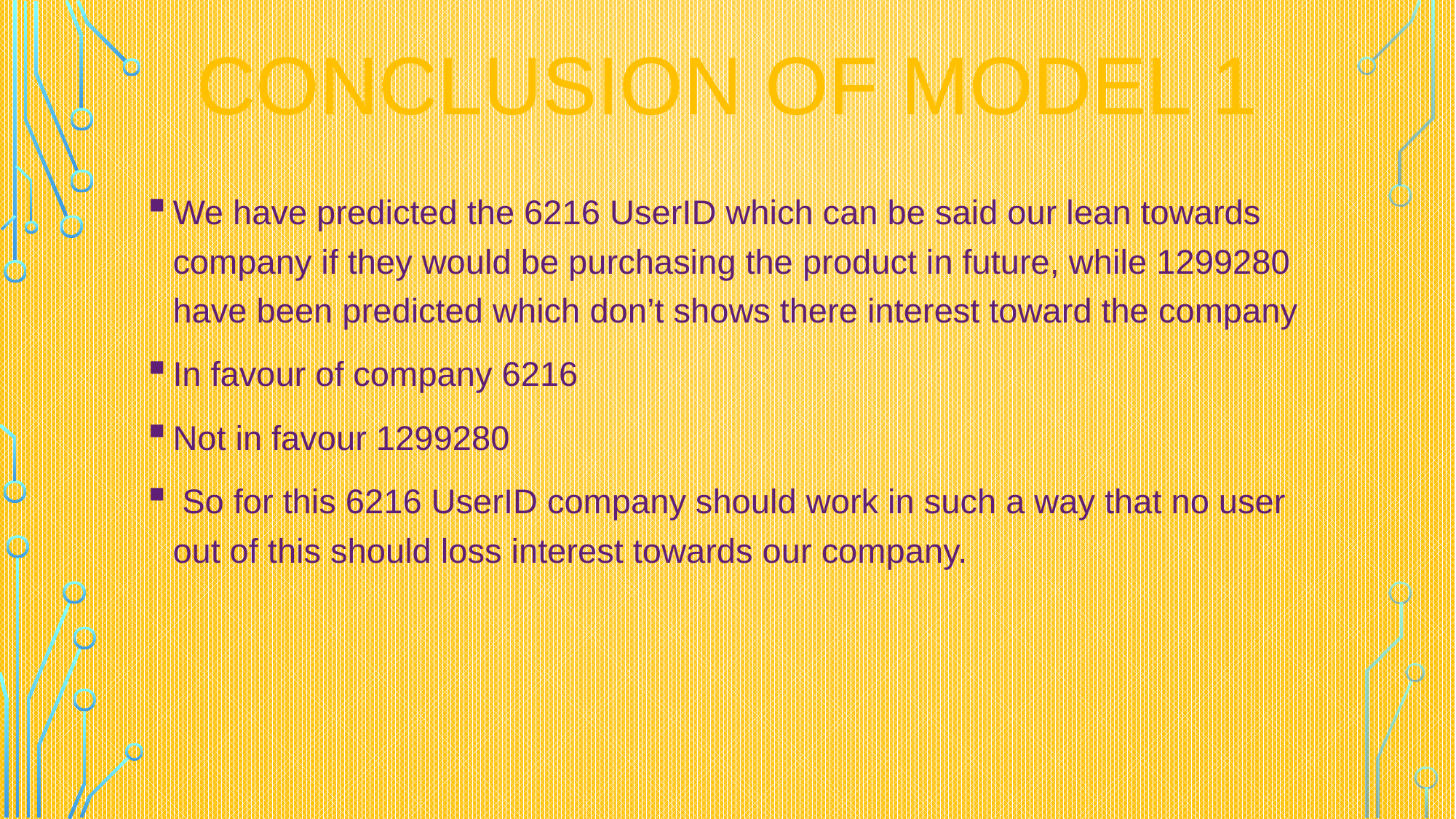

# Conclusion of model 1
We have predicted the 6216 UserID which can be said our lean towards company if they would be purchasing the product in future, while 1299280 have been predicted which don’t shows there interest toward the company
In favour of company 6216
Not in favour 1299280
 So for this 6216 UserID company should work in such a way that no user out of this should loss interest towards our company.